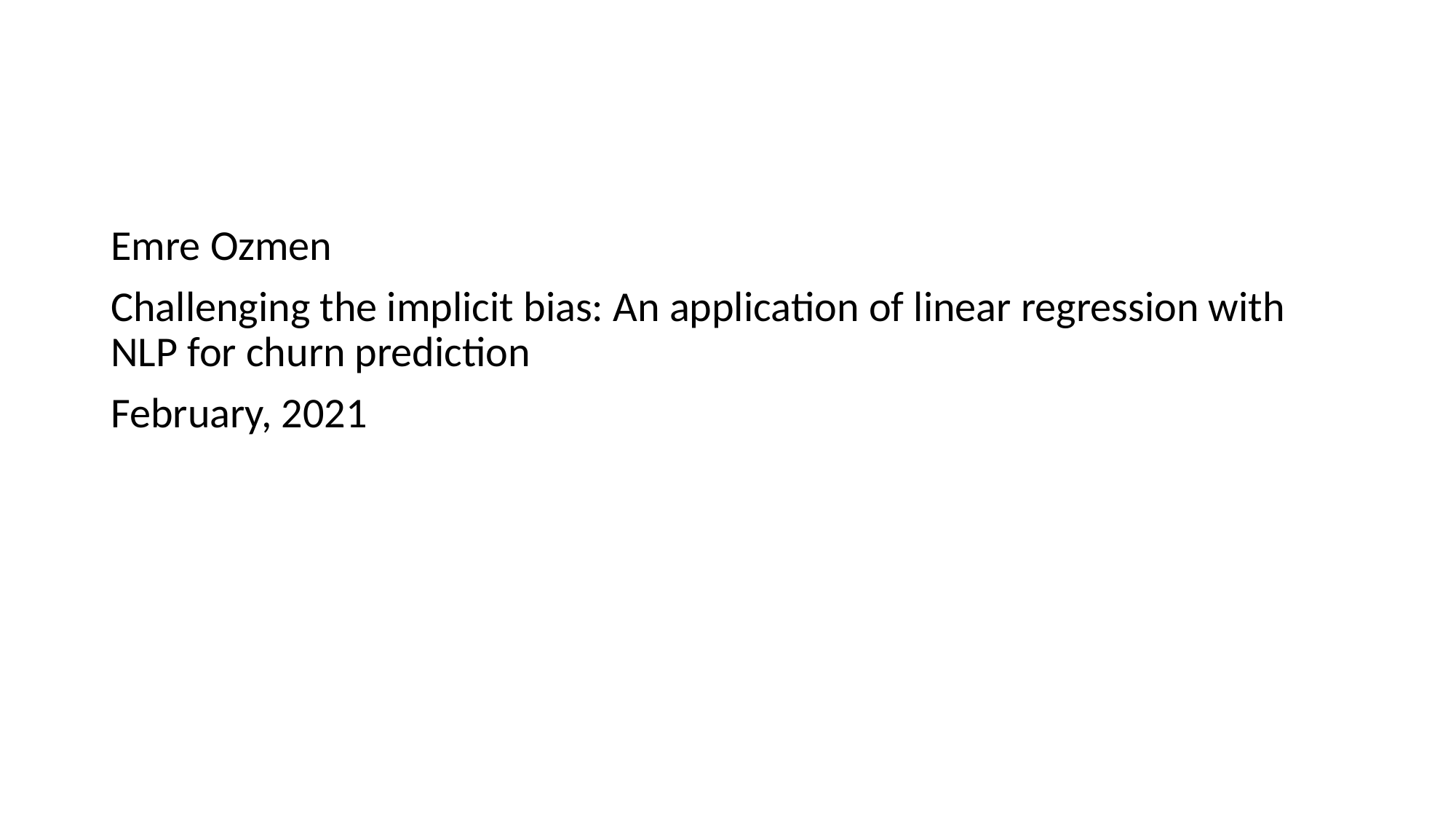

Emre Ozmen
Challenging the implicit bias: An application of linear regression with NLP for churn prediction
February, 2021